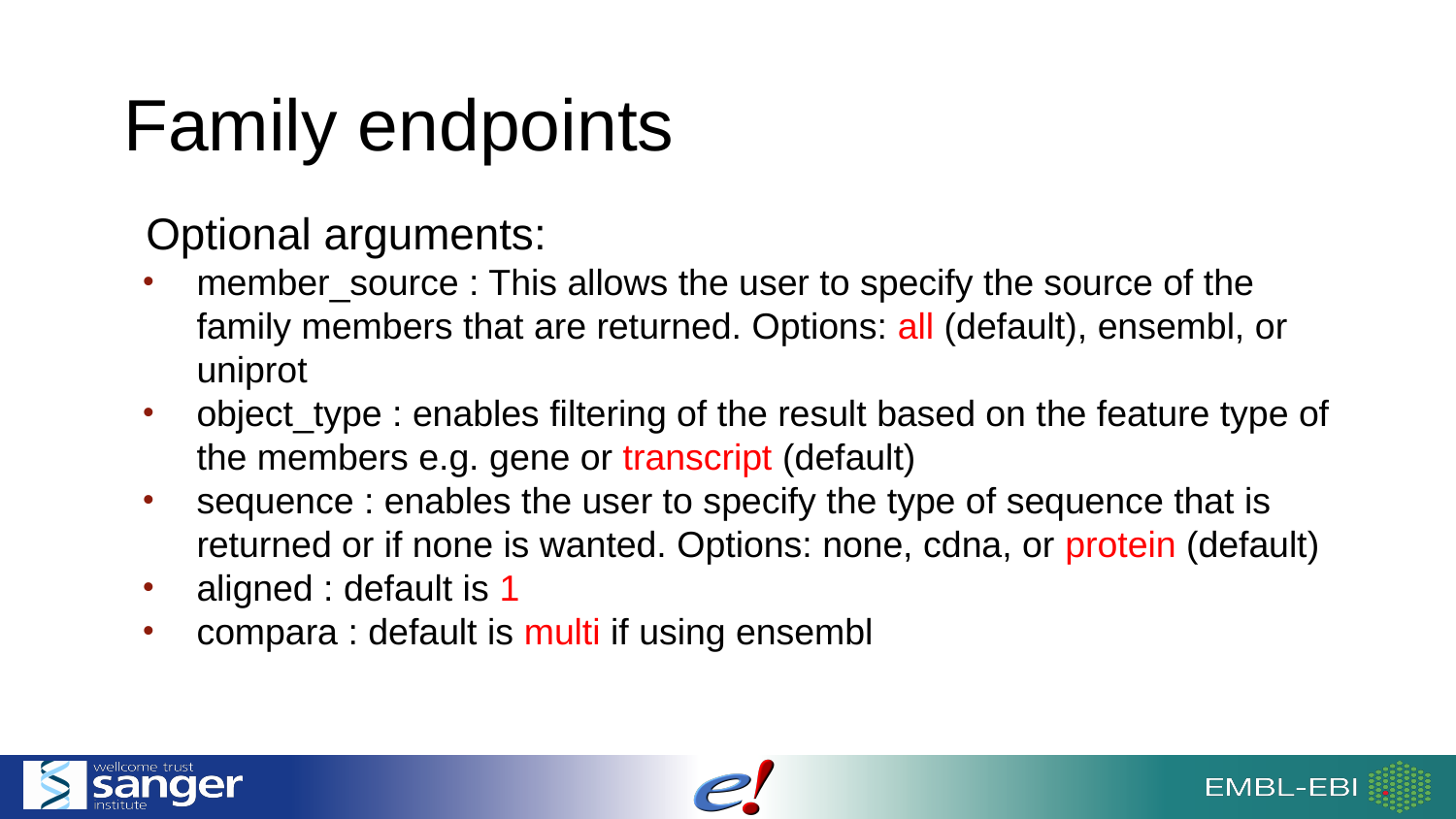

# Family endpoints
Optional arguments:
member_source : This allows the user to specify the source of the family members that are returned. Options: all (default), ensembl, or uniprot
object_type : enables filtering of the result based on the feature type of the members e.g. gene or transcript (default)
sequence : enables the user to specify the type of sequence that is returned or if none is wanted. Options: none, cdna, or protein (default)
aligned : default is 1
compara : default is multi if using ensembl